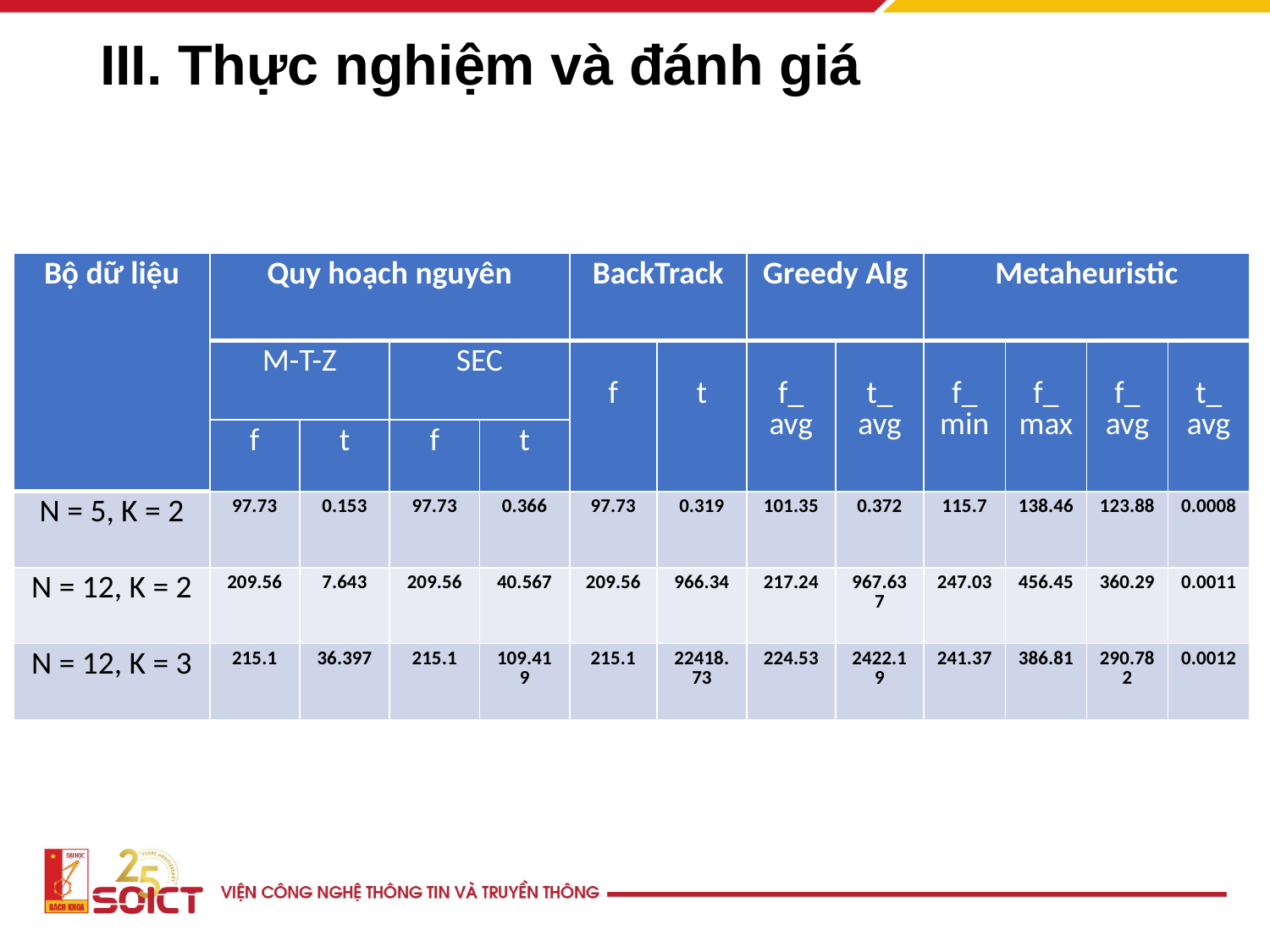

# III. Thực nghiệm và đánh giá
| Bộ dữ liệu | Quy hoạch nguyên |  |  |  | BackTrack |  | Greedy Alg |  | Metaheuristic |  |  |  |
| --- | --- | --- | --- | --- | --- | --- | --- | --- | --- | --- | --- | --- |
|  | M-T-Z |  | SEC |  | f | t | f\_ avg | t\_ avg | f\_ min | f\_ max | f\_ avg | t\_ avg |
|  | f | t | f | t |  |  |  |  |  |  |  |  |
| N = 5, K = 2 | 97.73 | 0.153 | 97.73 | 0.366 | 97.73 | 0.319 | 101.35 | 0.372 | 115.7 | 138.46 | 123.88 | 0.0008 |
| N = 12, K = 2 | 209.56 | 7.643 | 209.56 | 40.567 | 209.56 | 966.34 | 217.24 | 967.637 | 247.03 | 456.45 | 360.29 | 0.0011 |
| N = 12, K = 3 | 215.1 | 36.397 | 215.1 | 109.419 | 215.1 | 22418.73 | 224.53 | 2422.19 | 241.37 | 386.81 | 290.782 | 0.0012 |